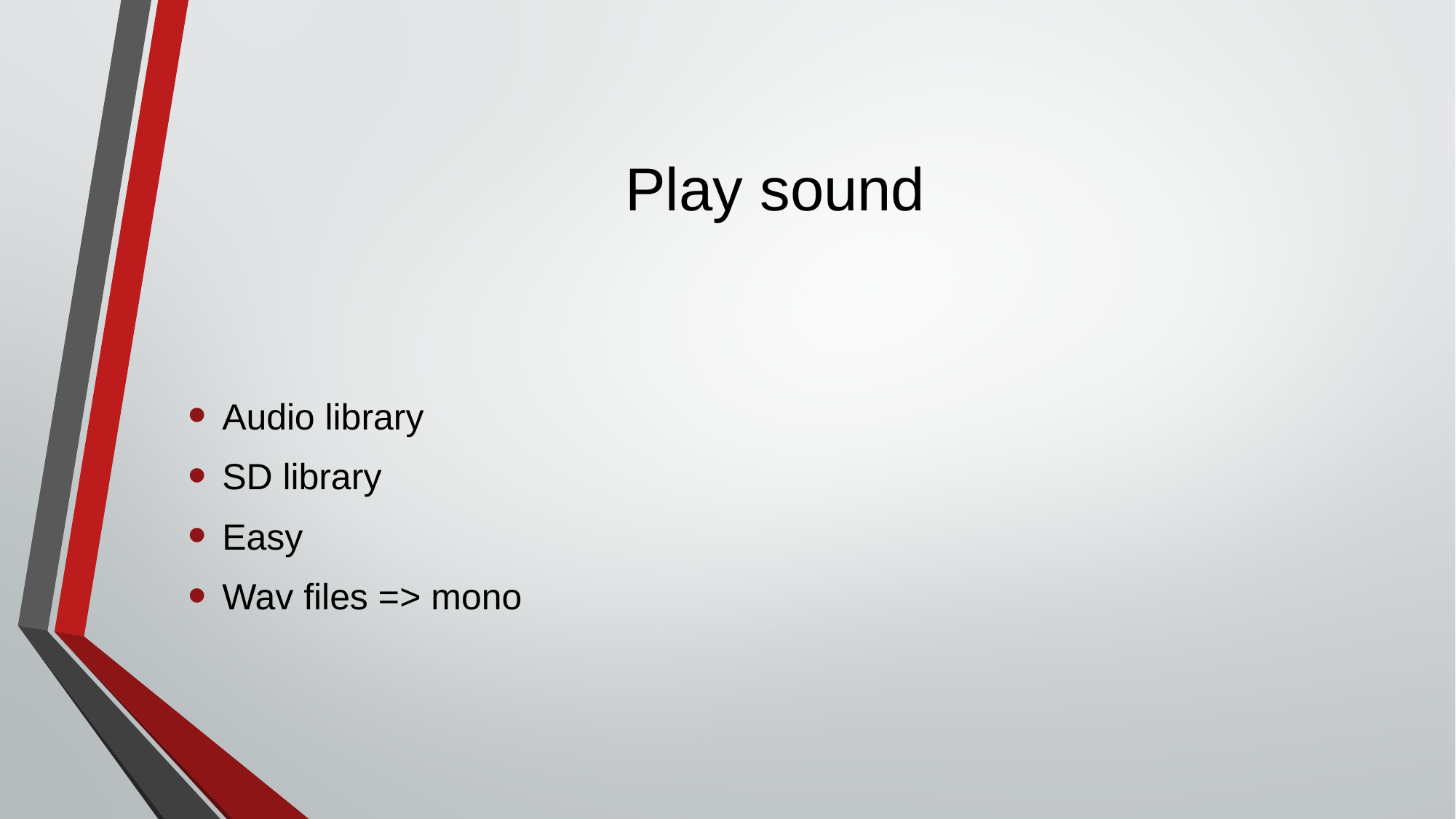

# Play sound
Audio library
SD library
Easy
Wav files => mono